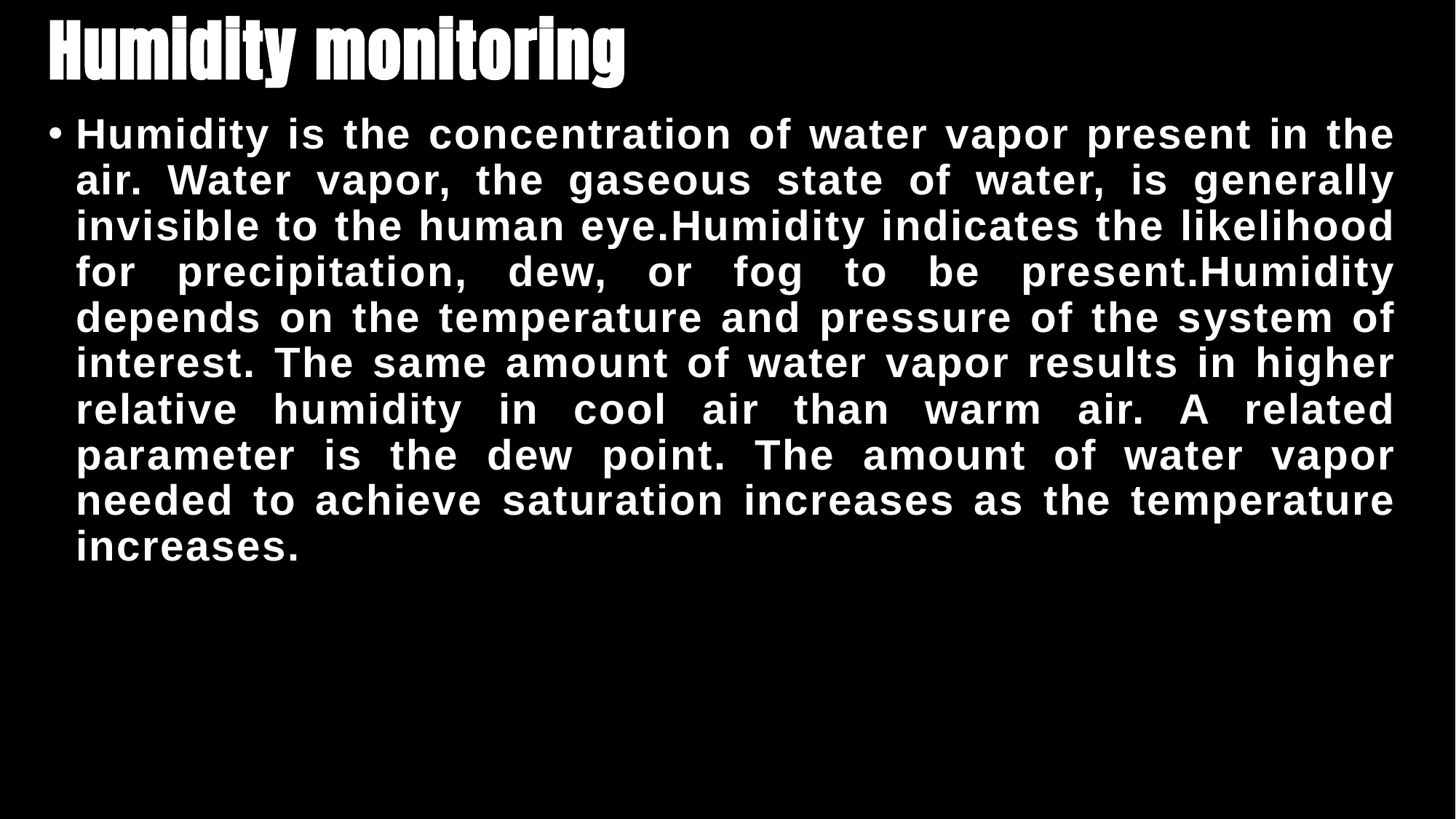

# Humidity monitoring
Humidity is the concentration of water vapor present in the air. Water vapor, the gaseous state of water, is generally invisible to the human eye.Humidity indicates the likelihood for precipitation, dew, or fog to be present.Humidity depends on the temperature and pressure of the system of interest. The same amount of water vapor results in higher relative humidity in cool air than warm air. A related parameter is the dew point. The amount of water vapor needed to achieve saturation increases as the temperature increases.